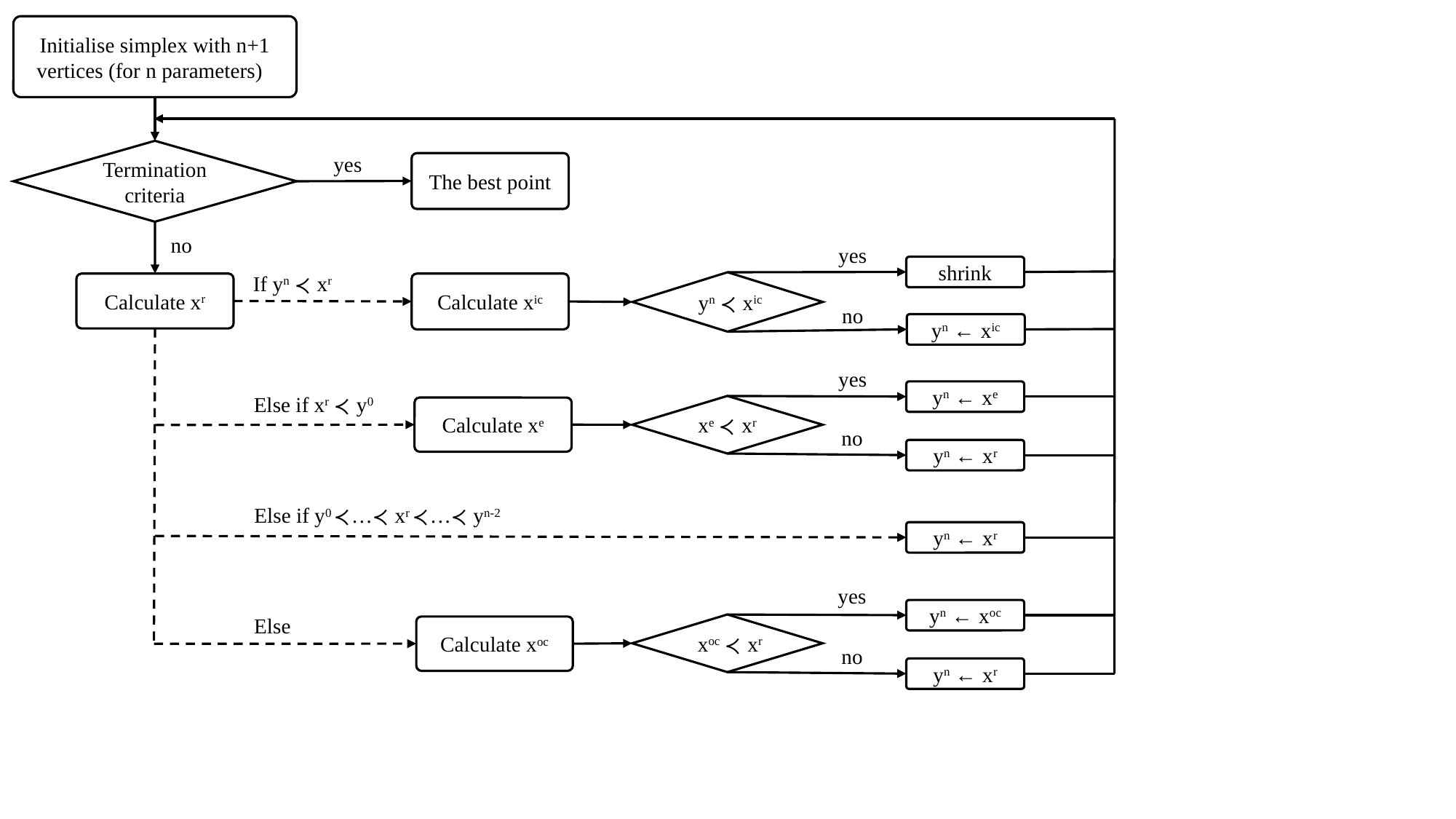

Initialise simplex with n+1 vertices (for n parameters)
Termination criteria
yes
The best point
no
yes
shrink
If yn ≺ xr
 yn ≺ xic
Calculate xr
Calculate xic
no
yn ← xic
yes
yn ← xe
Else if xr ≺ y0
 xe ≺ xr
Calculate xe
no
yn ← xr
Else if y0 ≺…≺ xr ≺…≺ yn-2
yn ← xr
yes
yn ← xoc
Else
 xoc ≺ xr
Calculate xoc
no
yn ← xr